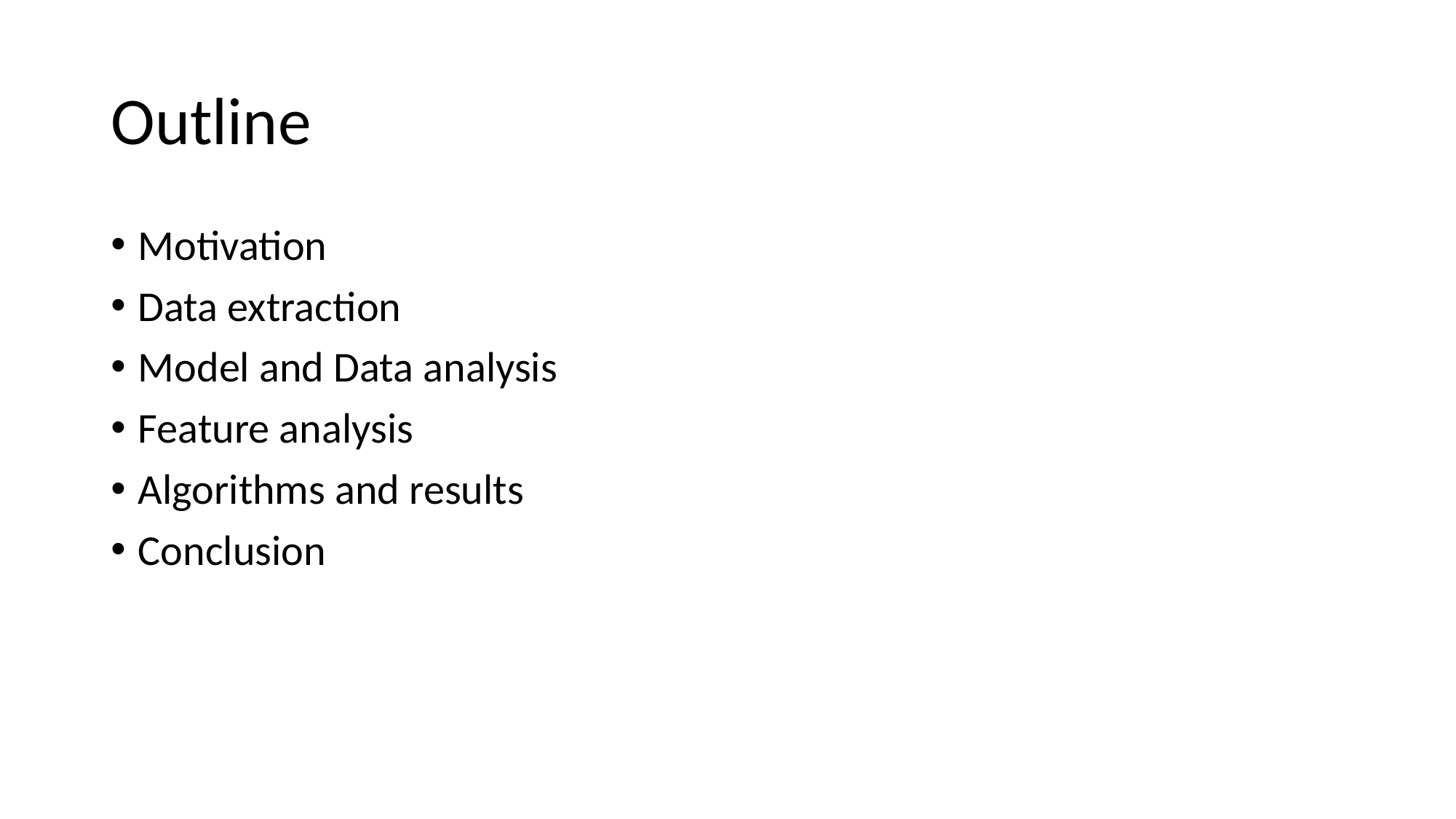

# Outline
Motivation
Data extraction
Model and Data analysis
Feature analysis
Algorithms and results
Conclusion